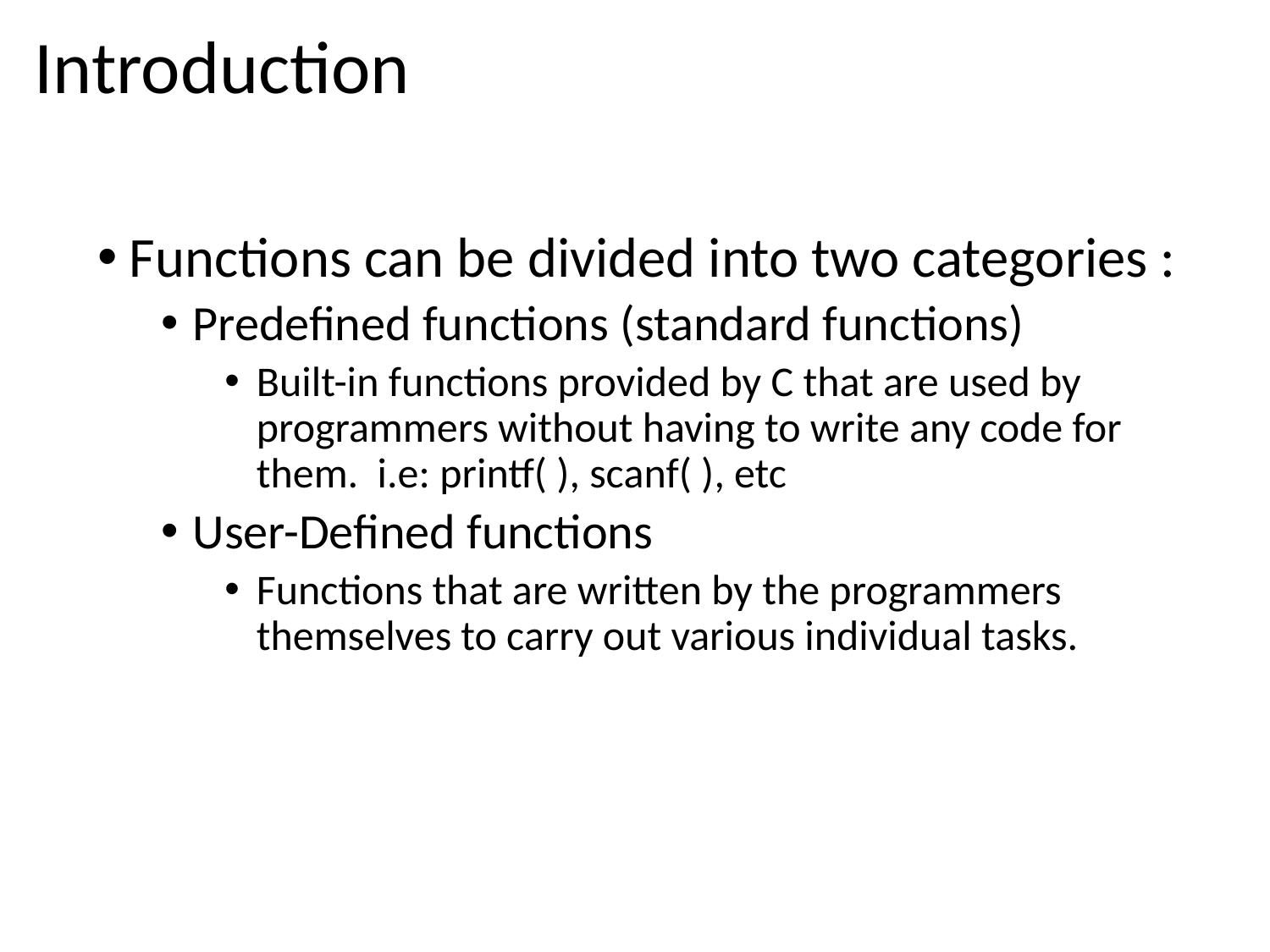

# Introduction
Functions can be divided into two categories :
Predefined functions (standard functions)
Built-in functions provided by C that are used by programmers without having to write any code for them.  i.e: printf( ), scanf( ), etc
User-Defined functions
Functions that are written by the programmers themselves to carry out various individual tasks.